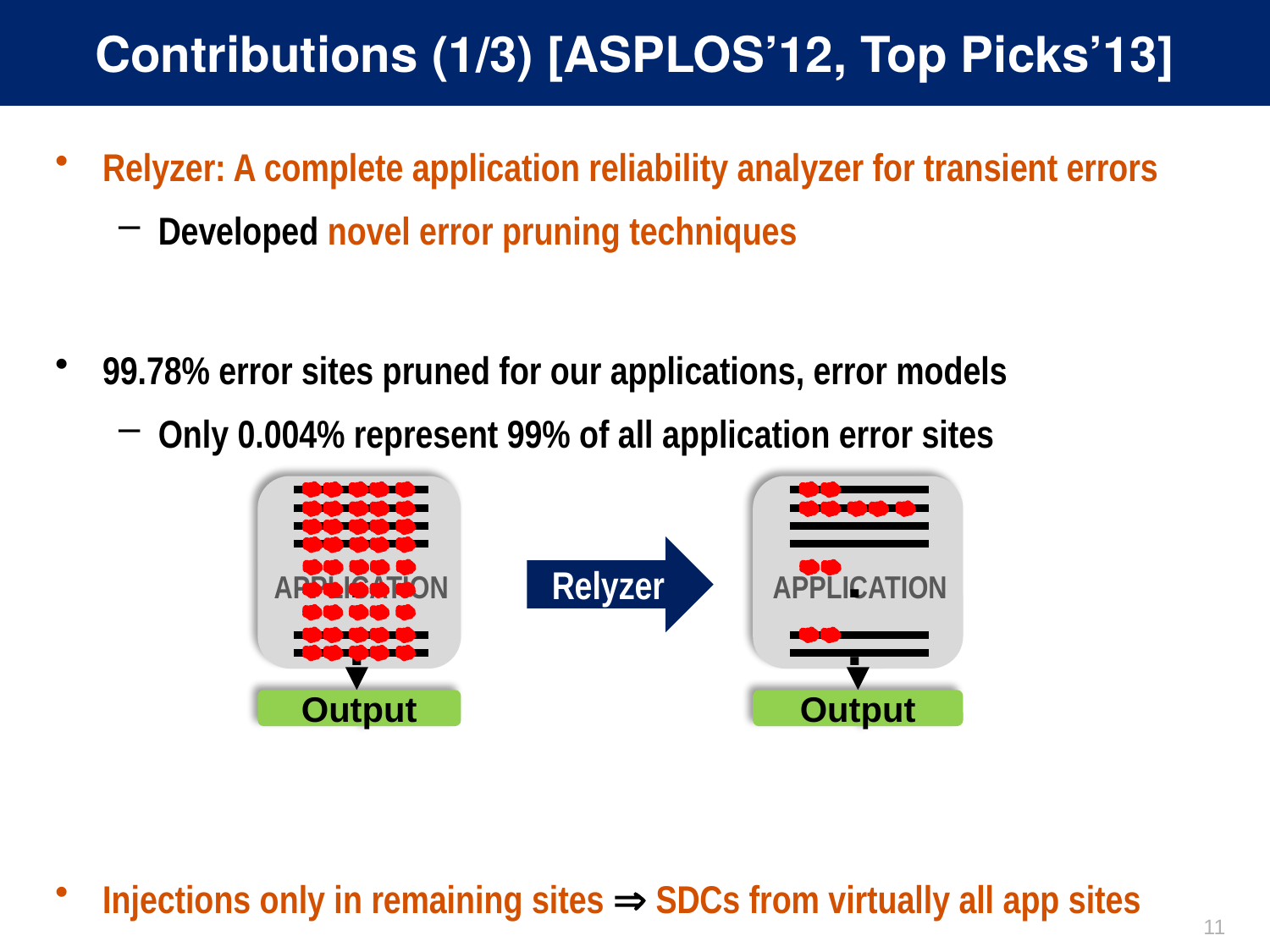

# Contributions (1/3) [ASPLOS’12, Top Picks’13]
Relyzer: A complete application reliability analyzer for transient errors
Developed novel error pruning techniques

99.78% error sites pruned for our applications, error models
Only 0.004% represent 99% of all application error sites

Injections only in remaining sites ⇒ SDCs from virtually all app sites

.
.

APPLICATION
Output

.
.

APPLICATION
Output

Relyzer
11